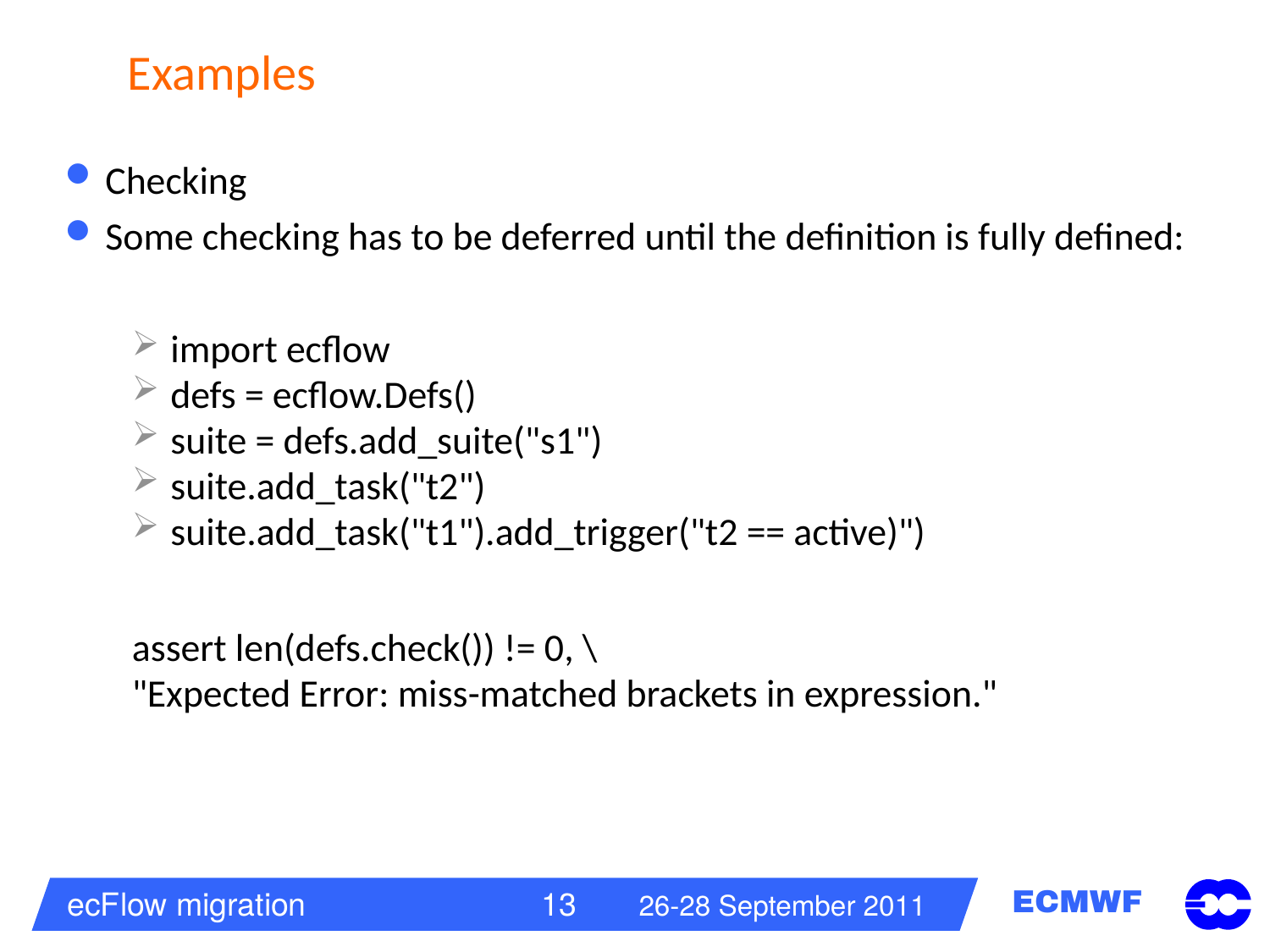

# Examples
Checking
Some checking has to be deferred until the definition is fully defined:

import ecflow
defs = ecflow.Defs()
suite = defs.add_suite("s1")
suite.add_task("t2")
suite.add_task("t1").add_trigger("t2 == active)")

assert len(defs.check()) != 0, \
"Expected Error: miss-matched brackets in expression."